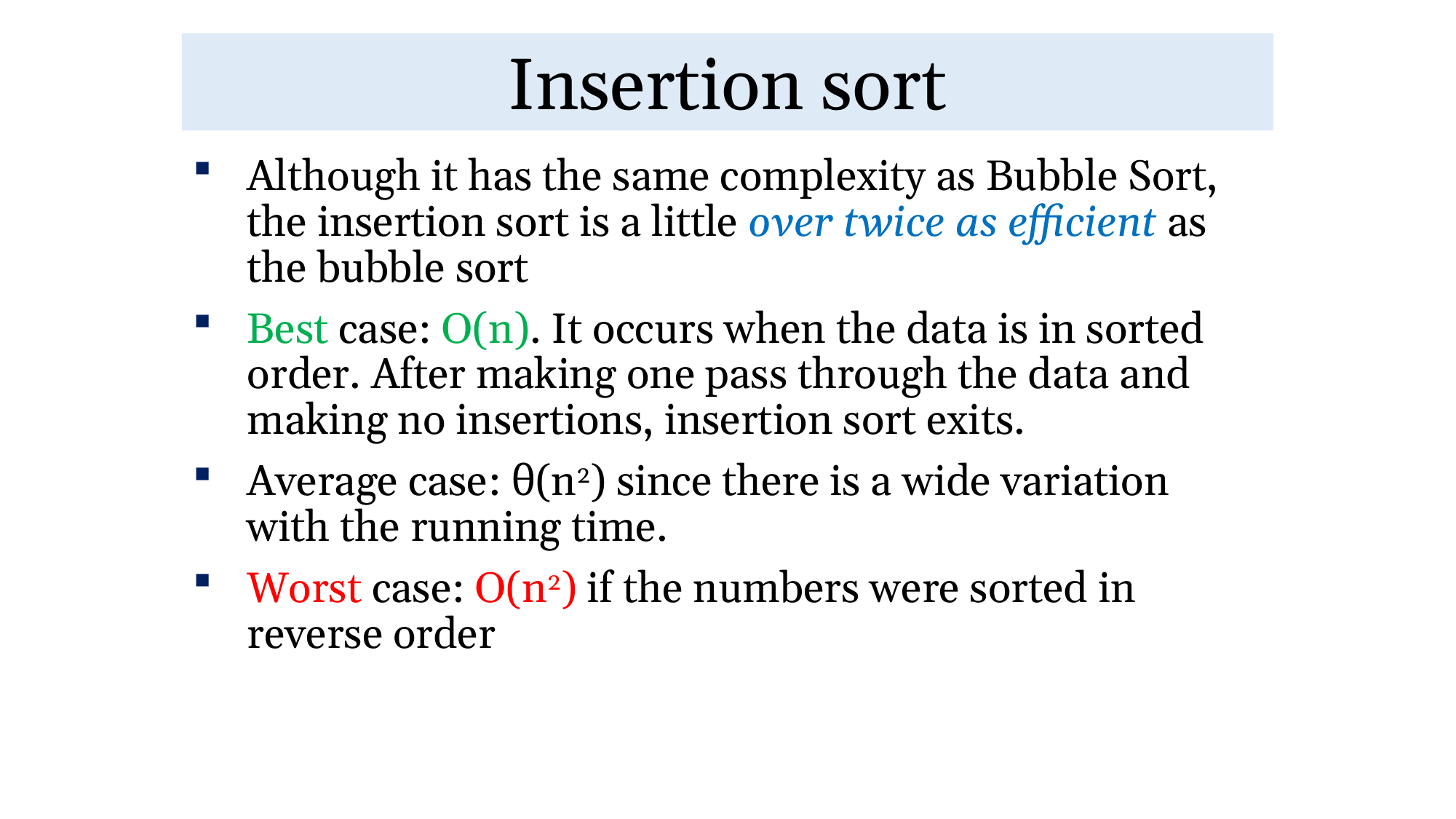

# Insertion sort
Although it has the same complexity as Bubble Sort, the insertion sort is a little over twice as efficient as the bubble sort
Best case: O(n). It occurs when the data is in sorted order. After making one pass through the data and making no insertions, insertion sort exits.
Average case: θ(n2) since there is a wide variation with the running time.
Worst case: O(n2) if the numbers were sorted in reverse order